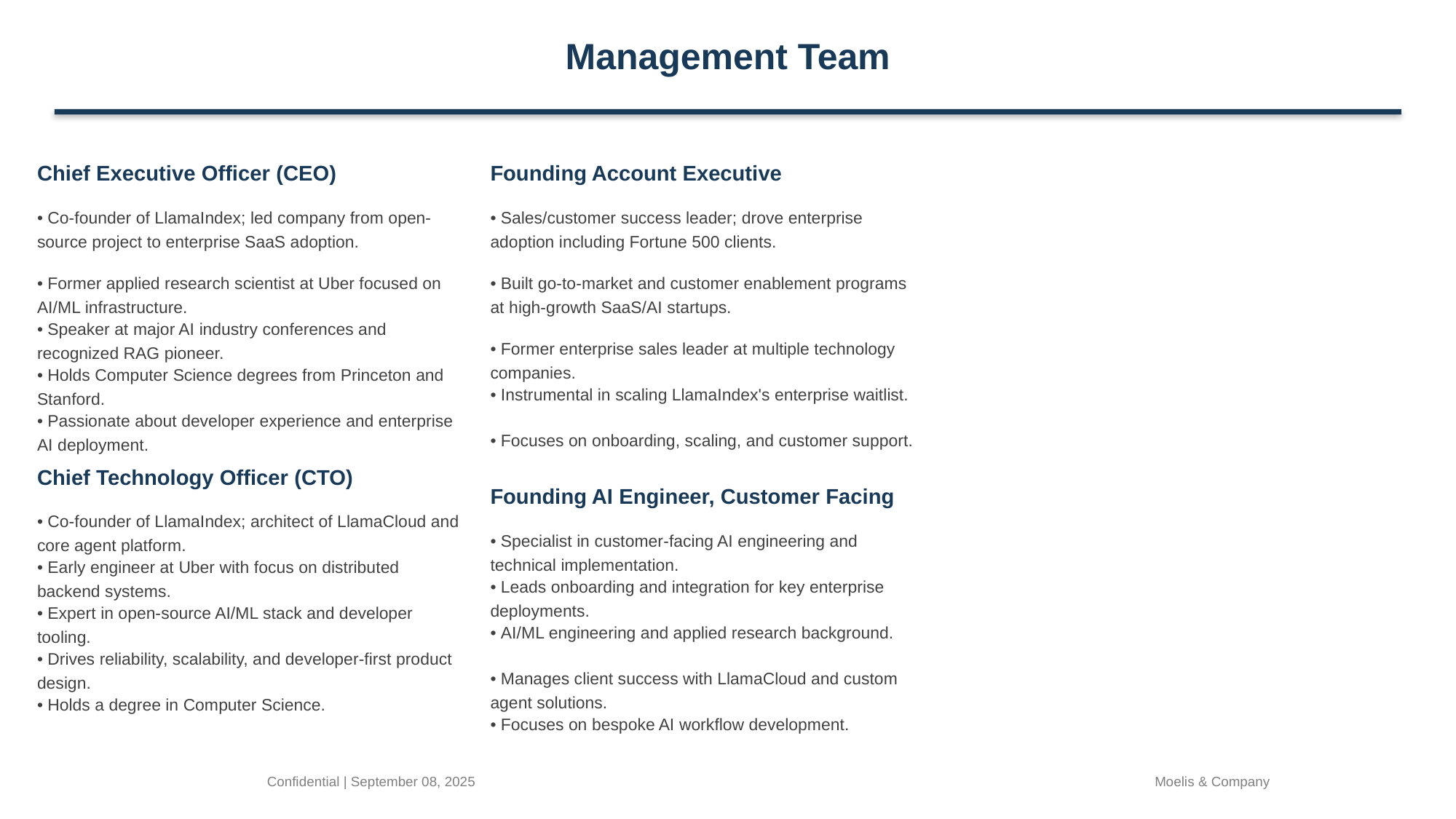

Management Team

Chief Executive Officer (CEO)
Founding Account Executive
• Co-founder of LlamaIndex; led company from open-source project to enterprise SaaS adoption.
• Sales/customer success leader; drove enterprise adoption including Fortune 500 clients.
• Former applied research scientist at Uber focused on AI/ML infrastructure.
• Built go-to-market and customer enablement programs at high-growth SaaS/AI startups.
• Speaker at major AI industry conferences and recognized RAG pioneer.
• Former enterprise sales leader at multiple technology companies.
• Holds Computer Science degrees from Princeton and Stanford.
• Instrumental in scaling LlamaIndex's enterprise waitlist.
• Passionate about developer experience and enterprise AI deployment.
• Focuses on onboarding, scaling, and customer support.
Chief Technology Officer (CTO)
Founding AI Engineer, Customer Facing
• Co-founder of LlamaIndex; architect of LlamaCloud and core agent platform.
• Specialist in customer-facing AI engineering and technical implementation.
• Early engineer at Uber with focus on distributed backend systems.
• Leads onboarding and integration for key enterprise deployments.
• Expert in open-source AI/ML stack and developer tooling.
• AI/ML engineering and applied research background.
• Drives reliability, scalability, and developer-first product design.
• Manages client success with LlamaCloud and custom agent solutions.
• Holds a degree in Computer Science.
• Focuses on bespoke AI workflow development.
Confidential | September 08, 2025
Moelis & Company